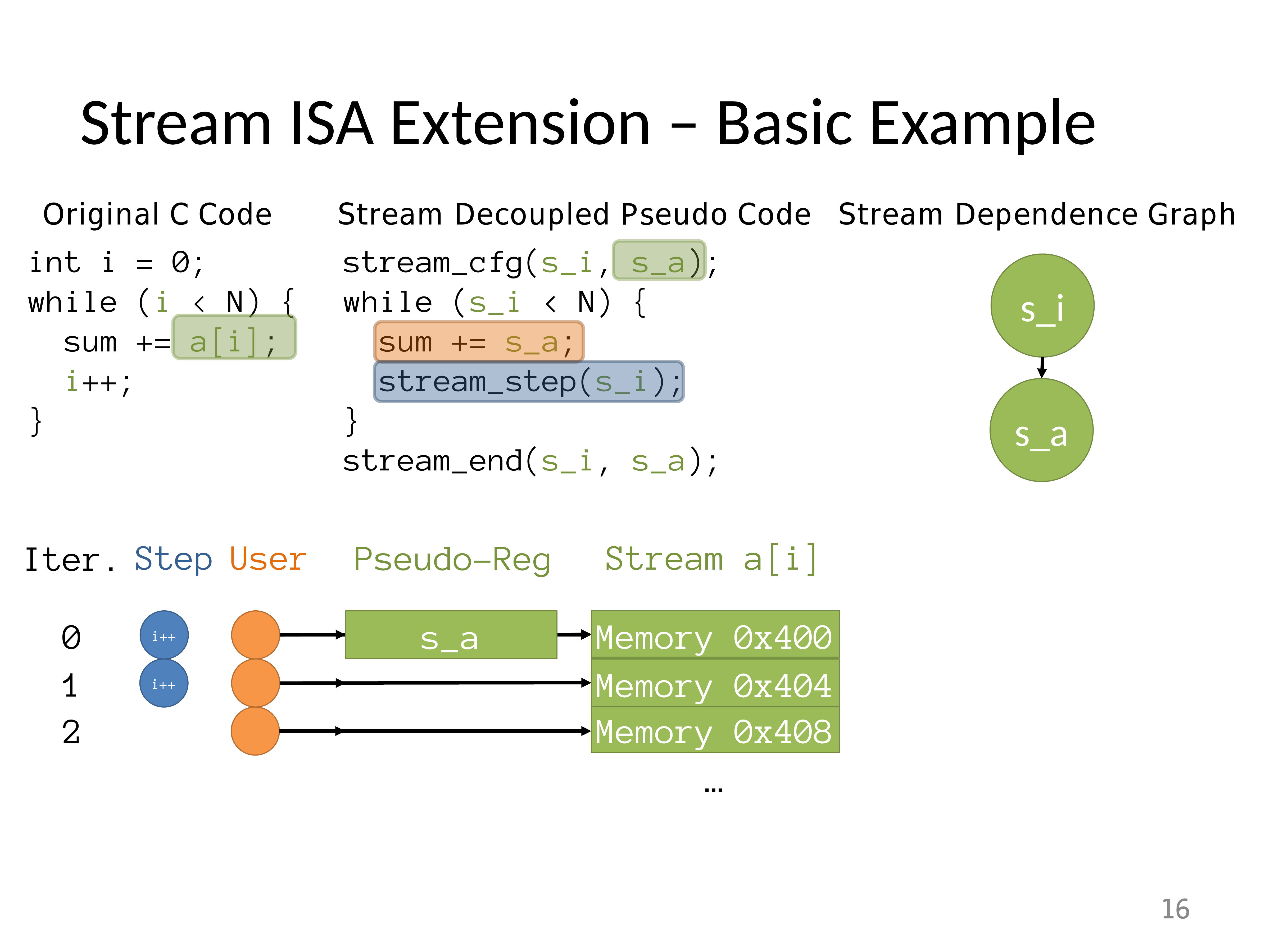

# Stream ISA Extension – Basic Example
Original C Code
Stream Decoupled Pseudo Code
Stream Dependence Graph
int i = 0;
while (i < N) {
  sum += a[i];
  i++;
}
stream_cfg(s_i, s_a);
while (s_i < N) {
  sum += s_a;
  stream_step(s_i);
}
stream_end(s_i, s_a);

s_i
s_a

Stream a[i]
Memory 0x400
Memory 0x404
Memory 0x408
…
Step.
User
Pseudo-Reg
Iter.
0
i++

s_a
1
i++

2

16